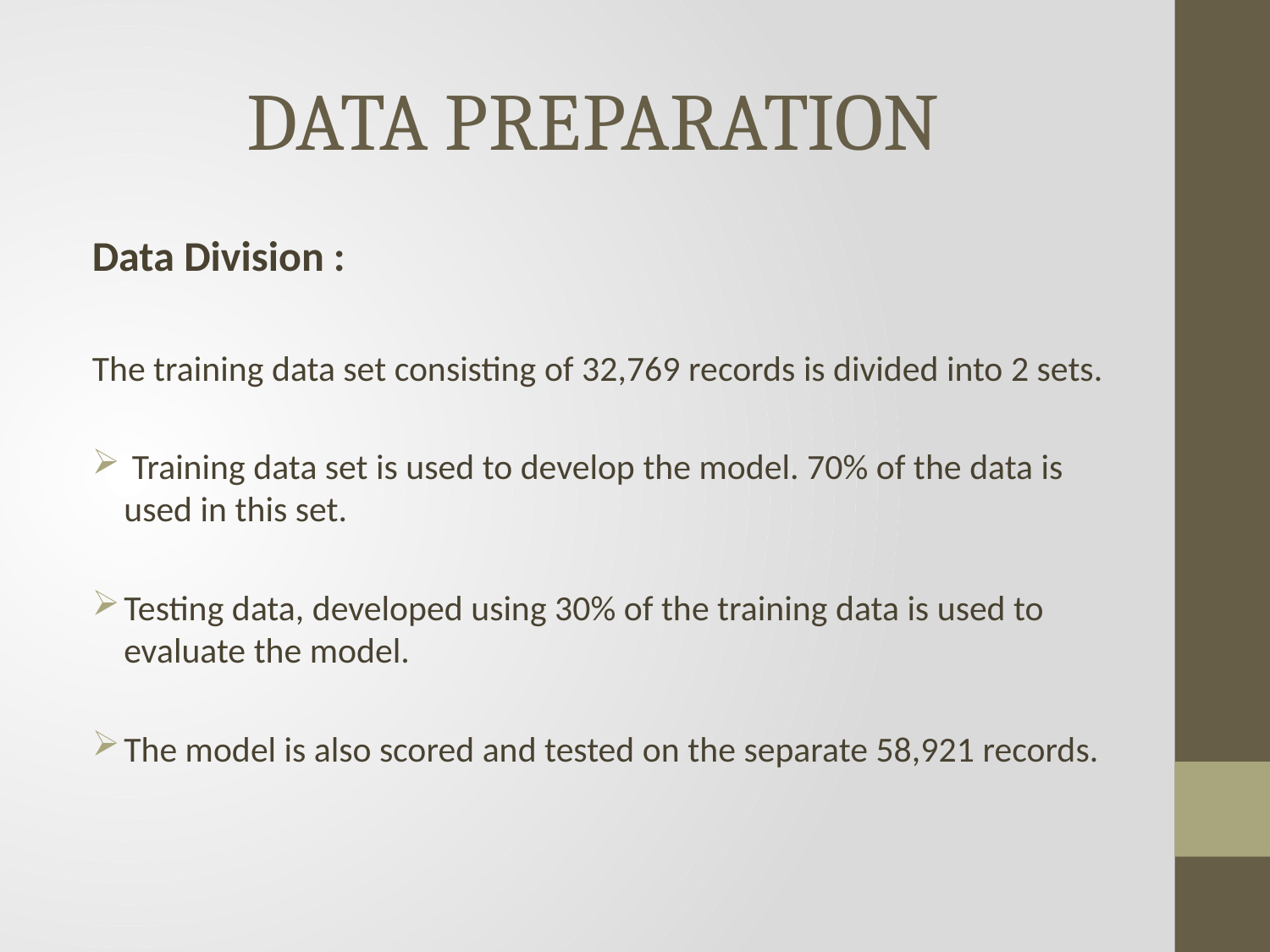

# DATA PREPARATION
Data Division :

The training data set consisting of 32,769 records is divided into 2 sets.

 Training data set is used to develop the model. 70% of the data is used in this set.

Testing data, developed using 30% of the training data is used to evaluate the model.

The model is also scored and tested on the separate 58,921 records.